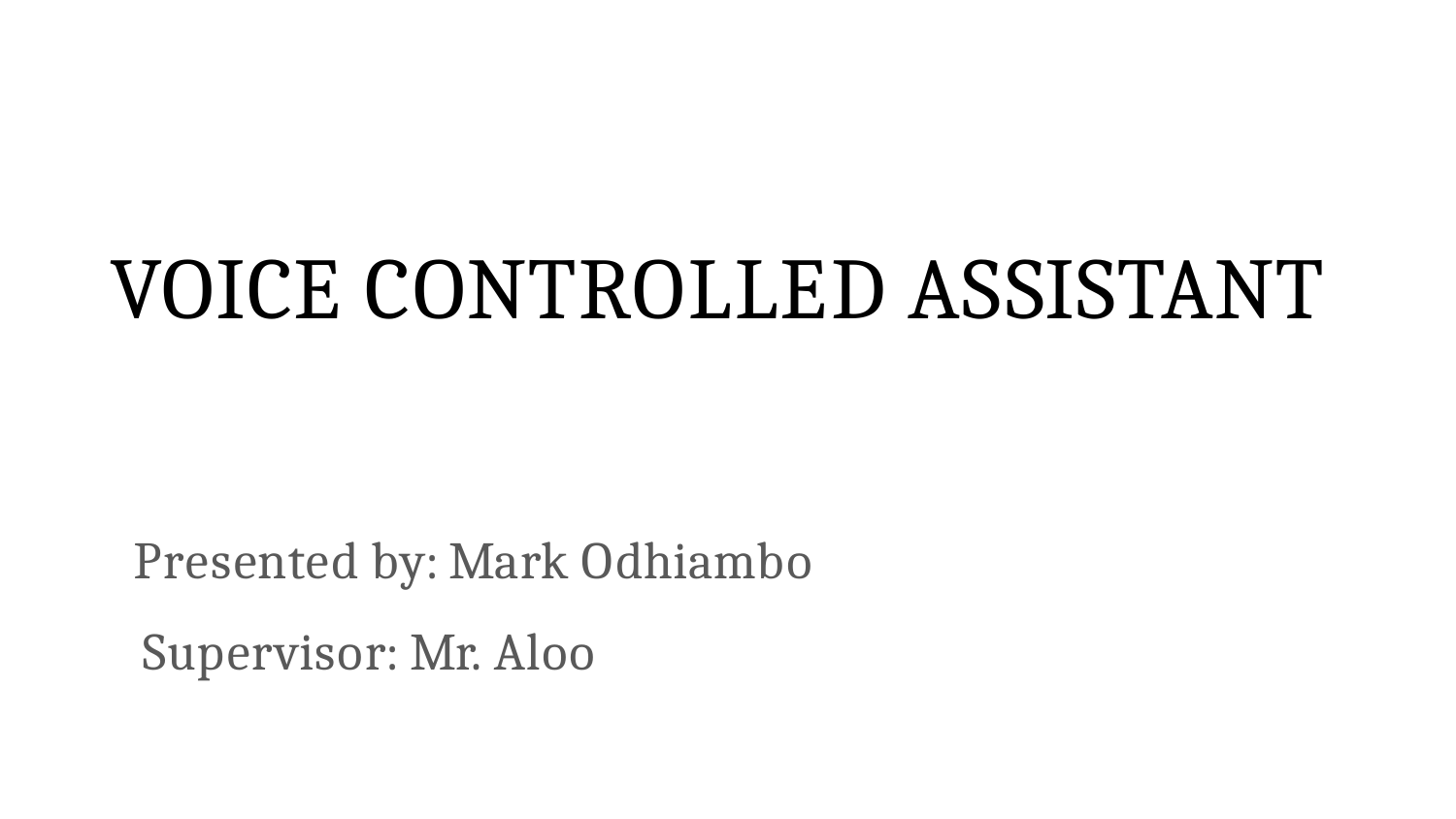

# VOICE CONTROLLED ASSISTANT
Presented by: Mark Odhiambo
Supervisor: Mr. Aloo